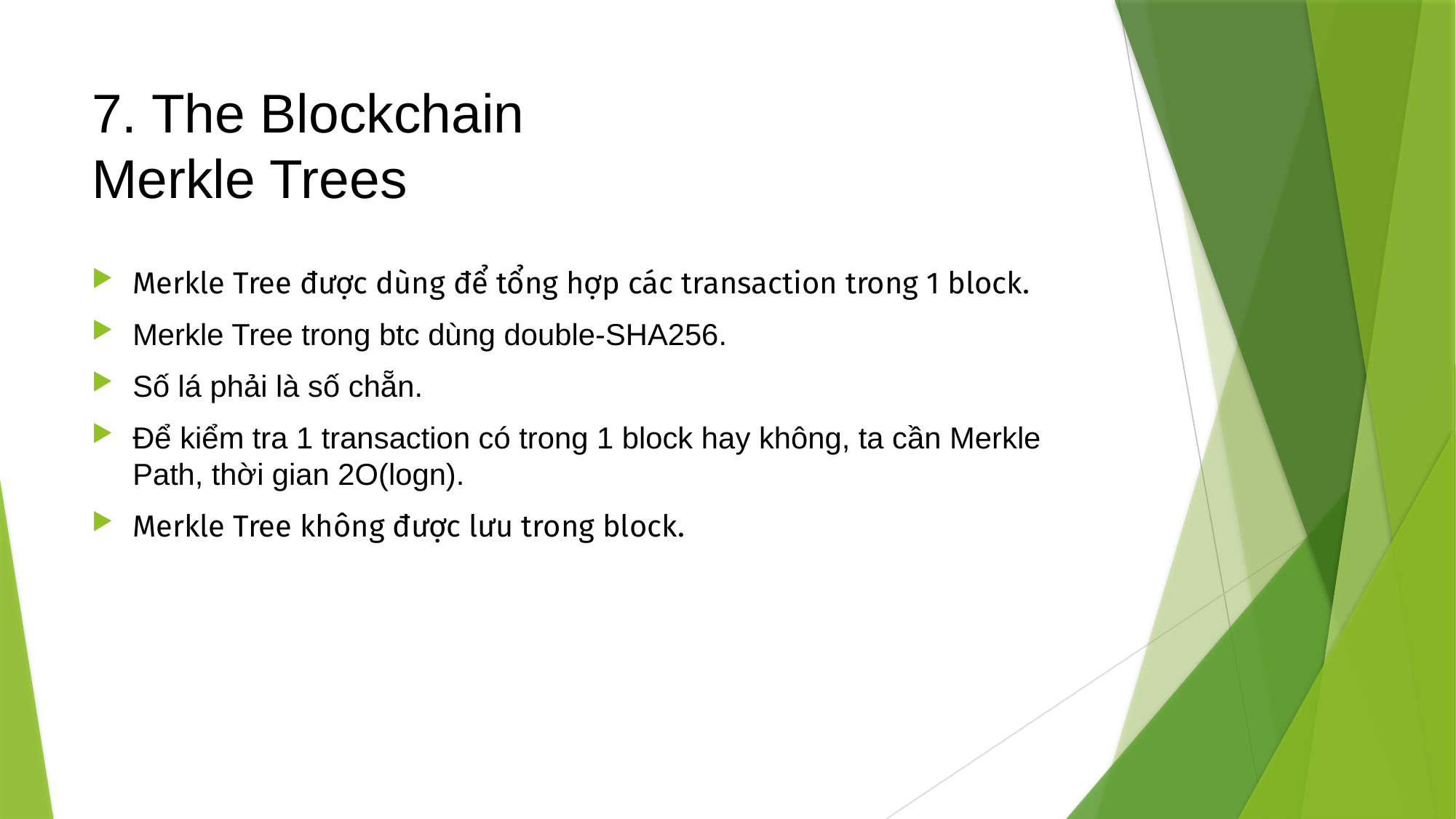

# 7. The Blockchain Merkle Trees
Merkle Tree được dùng để tổng hợp các transaction trong 1 block.
Merkle Tree trong btc dùng double-SHA256.
Số lá phải là số chẵn.
Để kiểm tra 1 transaction có trong 1 block hay không, ta cần Merkle Path, thời gian 2O(logn).
Merkle Tree không được lưu trong block.